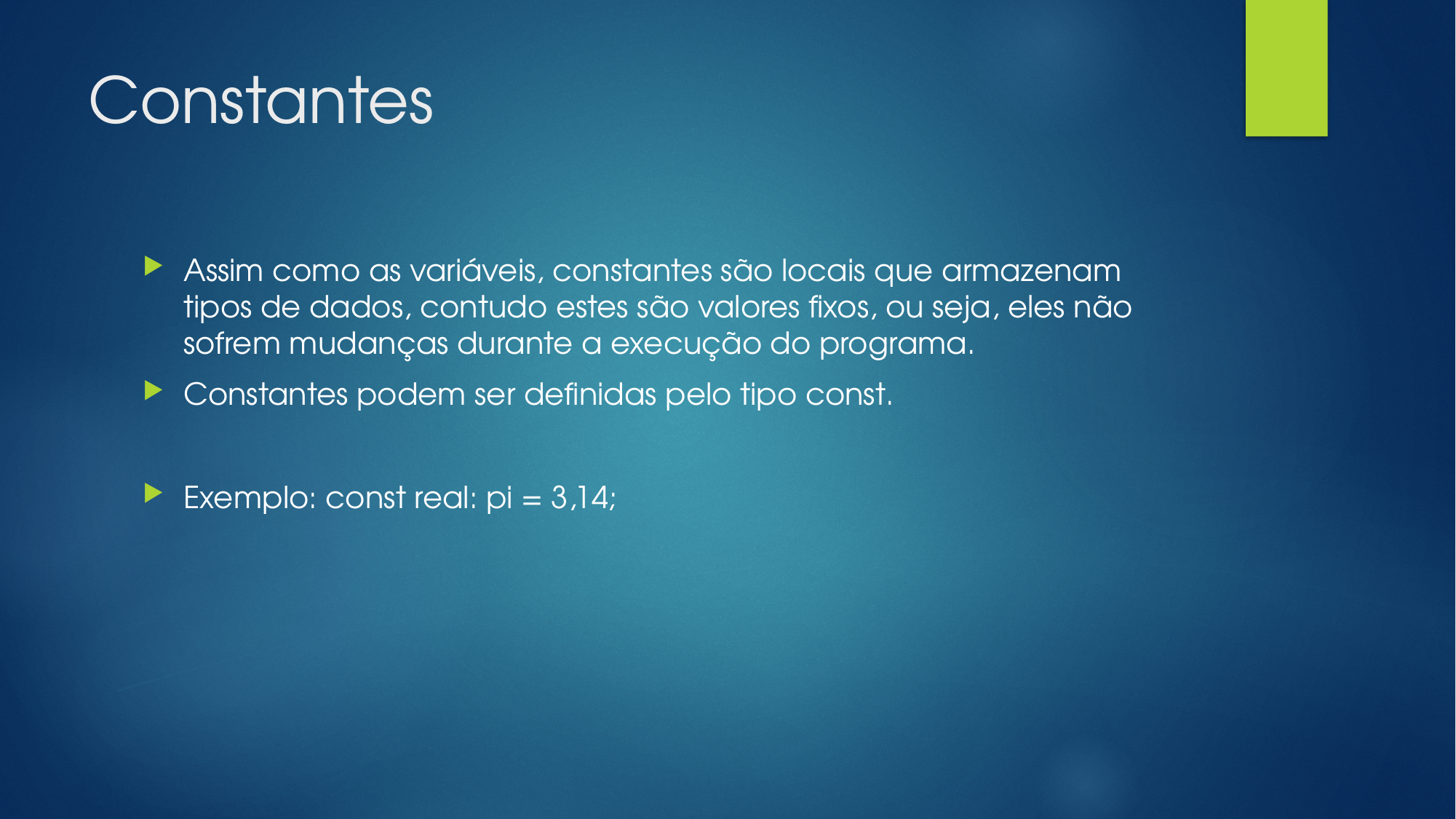

# Constantes
Assim como as variáveis, constantes são locais que armazenam tipos de dados, contudo estes são valores fixos, ou seja, eles não sofrem mudanças durante a execução do programa.
Constantes podem ser definidas pelo tipo const.

Exemplo: const real: pi = 3,14;